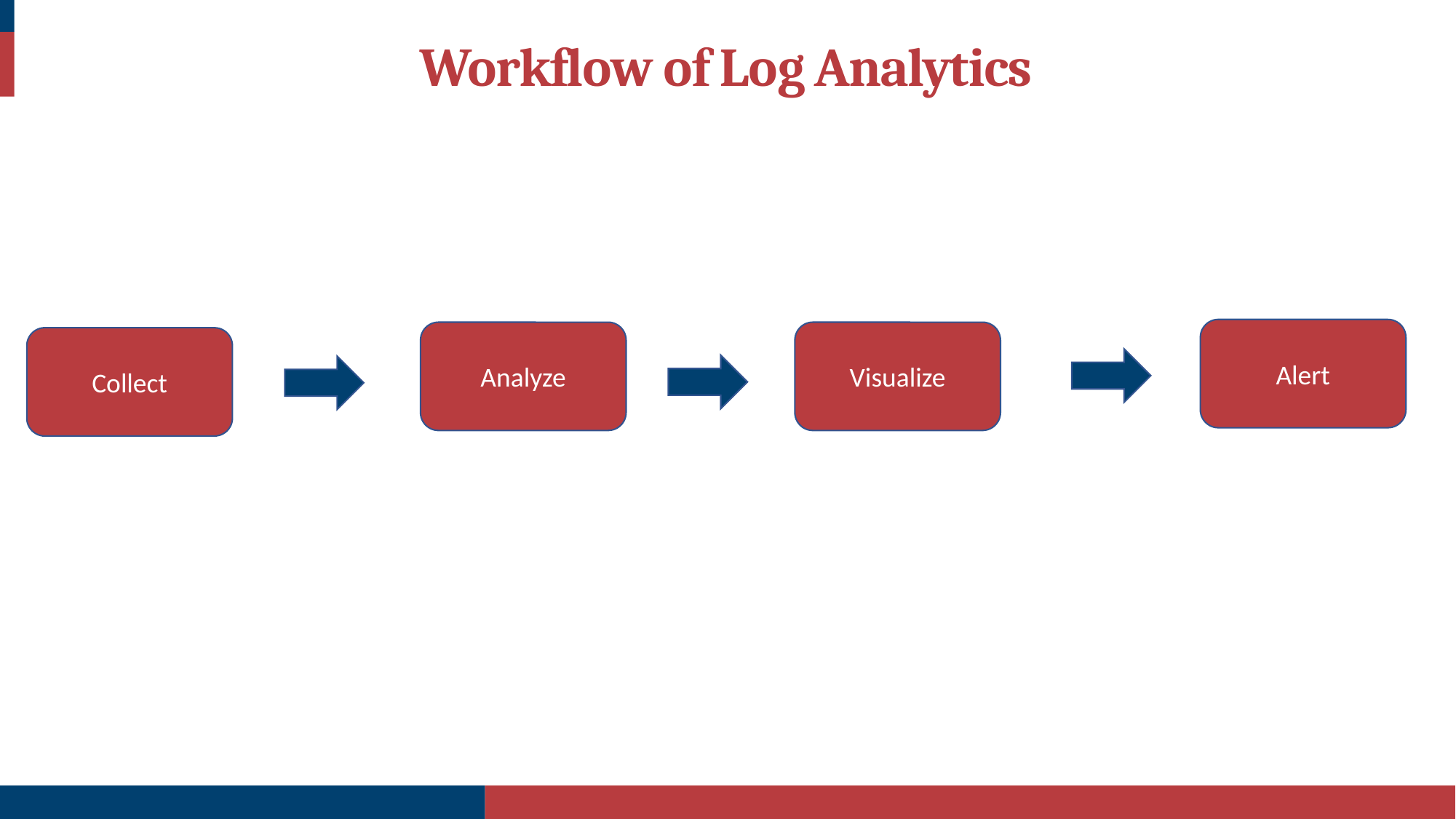

Workflow of Log Analytics

Alert
Analyze
Visualize
Collect